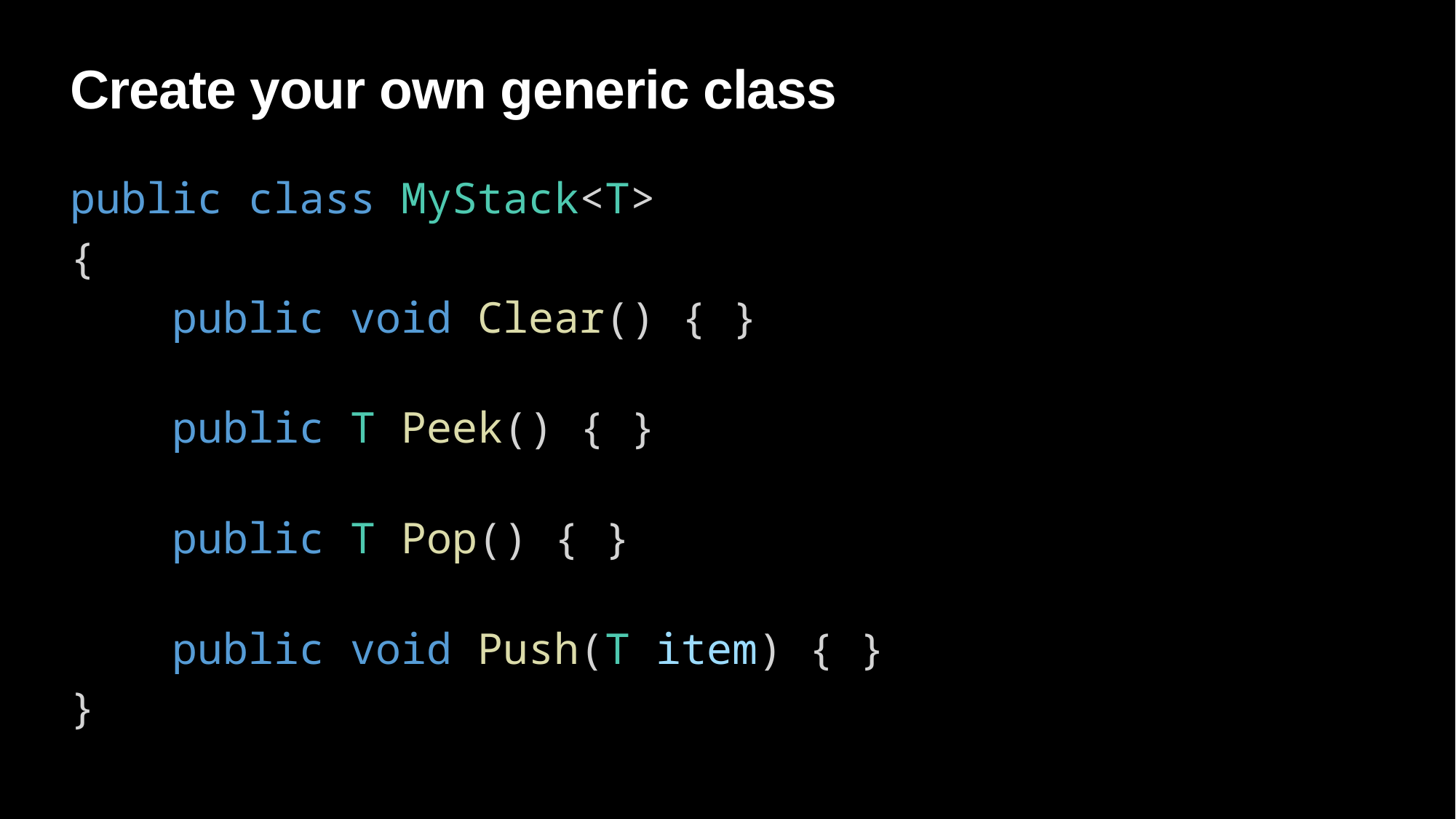

# Create your own generic class
public class MyStack<T>
{
    public void Clear() { }
    public T Peek() { }
    public T Pop() { }
    public void Push(T item) { }
}